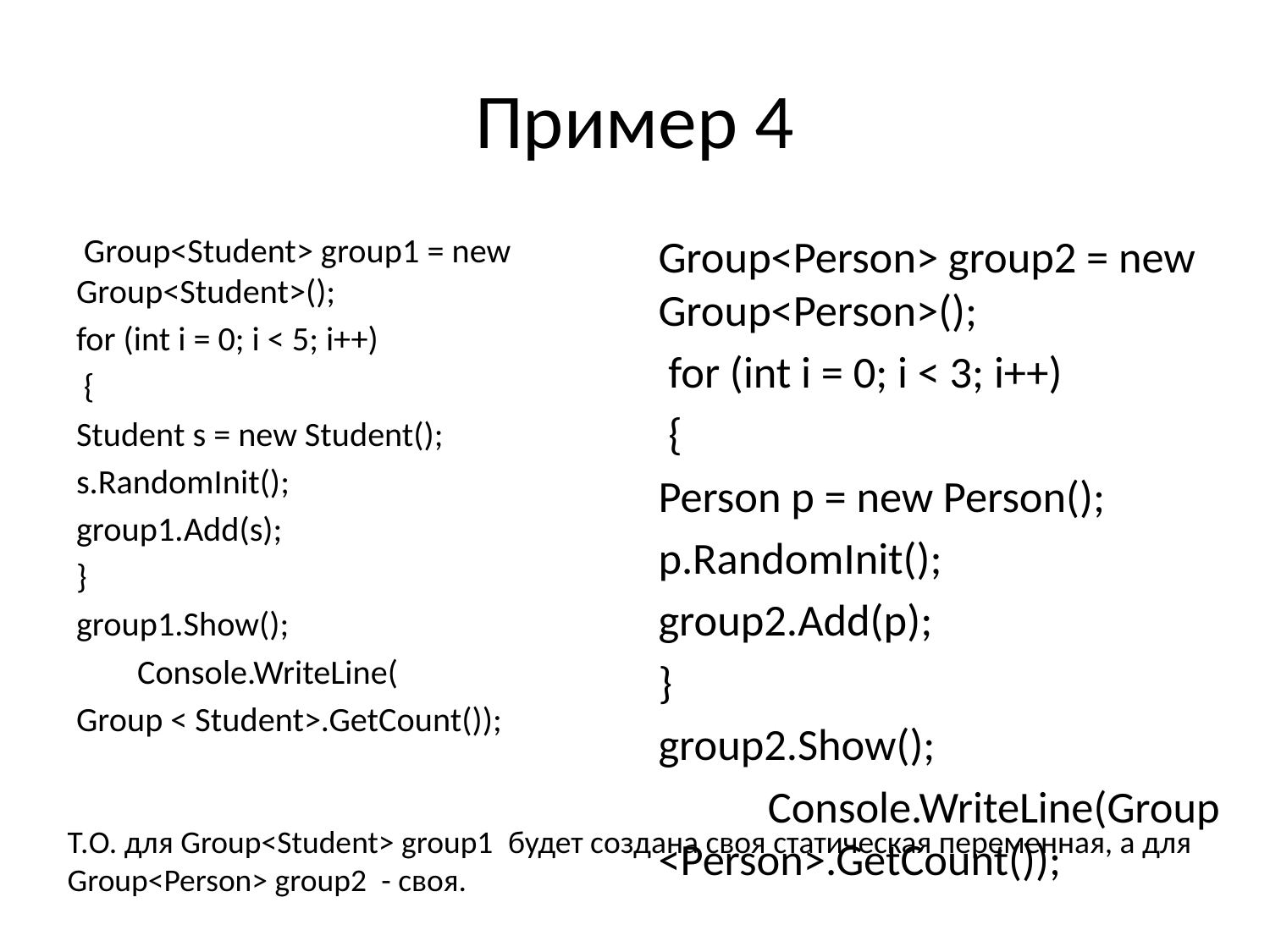

# Пример 4
Group<Person> group2 = new Group<Person>();
 for (int i = 0; i < 3; i++)
 {
Person p = new Person();
p.RandomInit();
group2.Add(p);
}
group2.Show();
           Console.WriteLine(Group <Person>.GetCount());
 Group<Student> group1 = new Group<Student>();
for (int i = 0; i < 5; i++)
 {
Student s = new Student();
s.RandomInit();
group1.Add(s);
}
group1.Show();
        Console.WriteLine(
Group < Student>.GetCount());
Т.О. для Group<Student> group1  будет создана своя статическая переменная, а для Group<Person> group2  - своя.